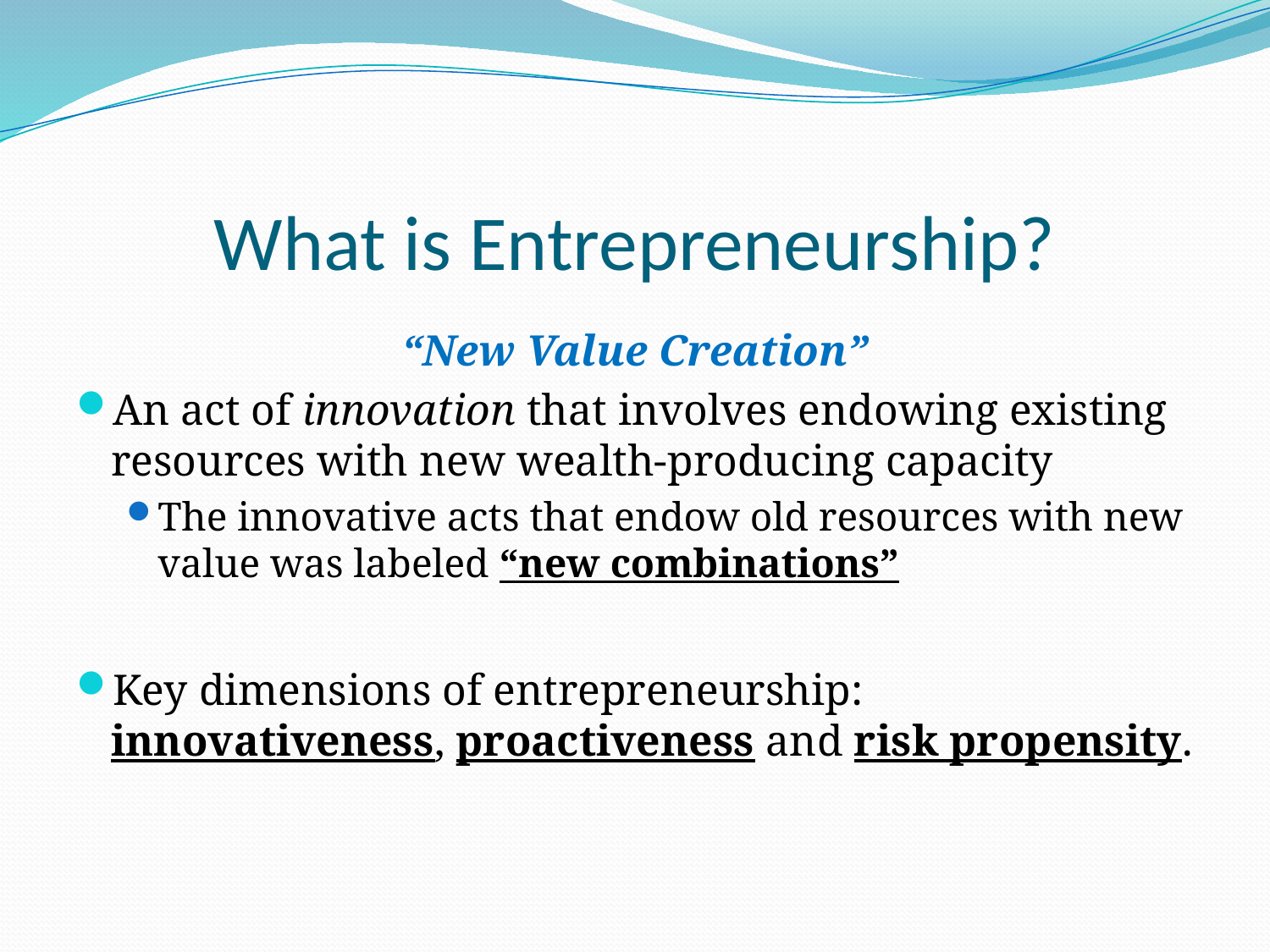

# What is Entrepreneurship?
“New Value Creation”
An act of innovation that involves endowing existing resources with new wealth-producing capacity
The innovative acts that endow old resources with new value was labeled “new combinations”

Key dimensions of entrepreneurship: innovativeness, proactiveness and risk propensity.